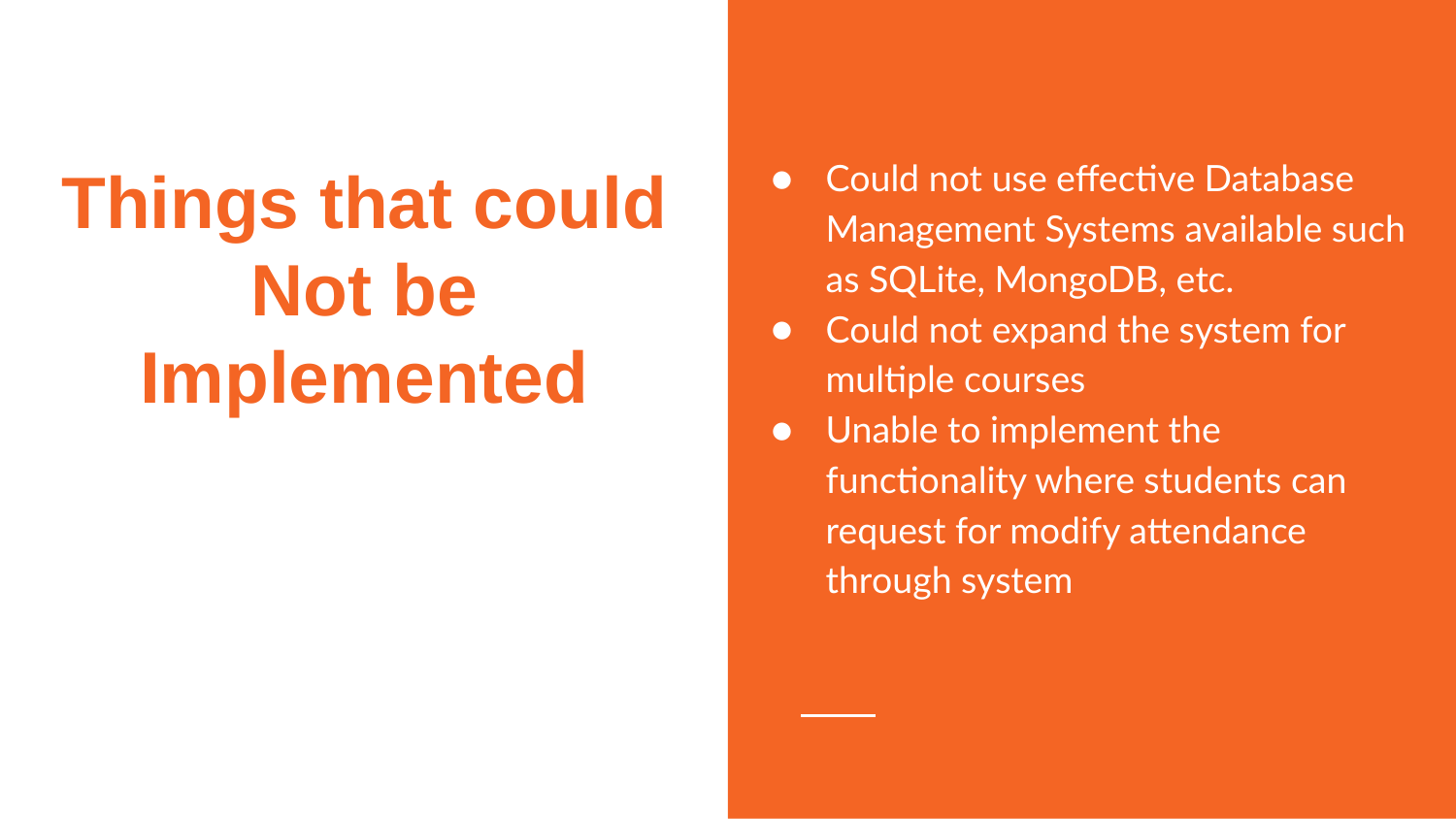

Could not use effective Database Management Systems available such as SQLite, MongoDB, etc.
Could not expand the system for multiple courses
Unable to implement the functionality where students can request for modify attendance through system
# Things that could Not be Implemented